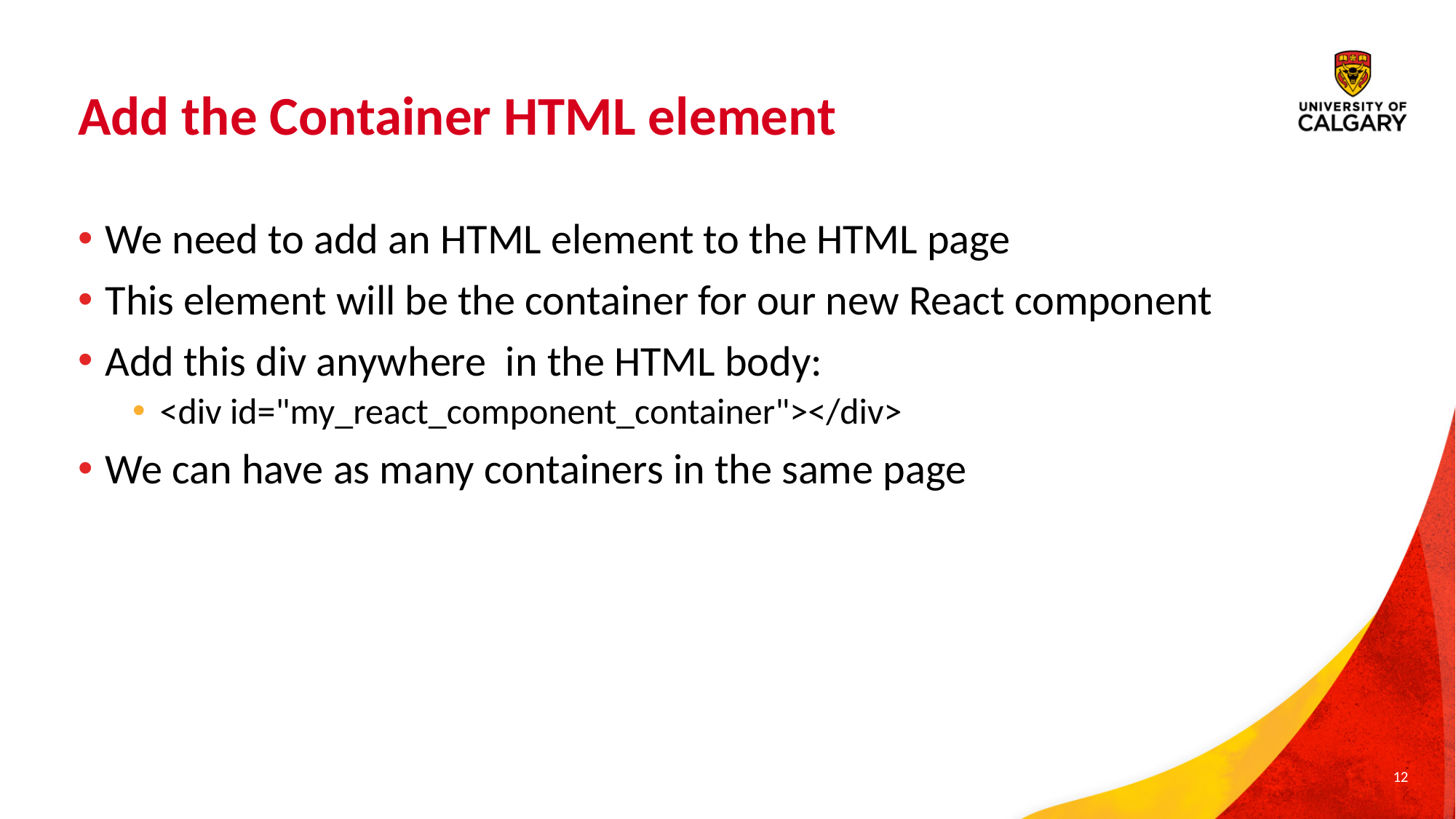

# Add the Container HTML element
We need to add an HTML element to the HTML page
This element will be the container for our new React component
Add this div anywhere  in the HTML body:
<div id="my_react_component_container"></div>
We can have as many containers in the same page
12